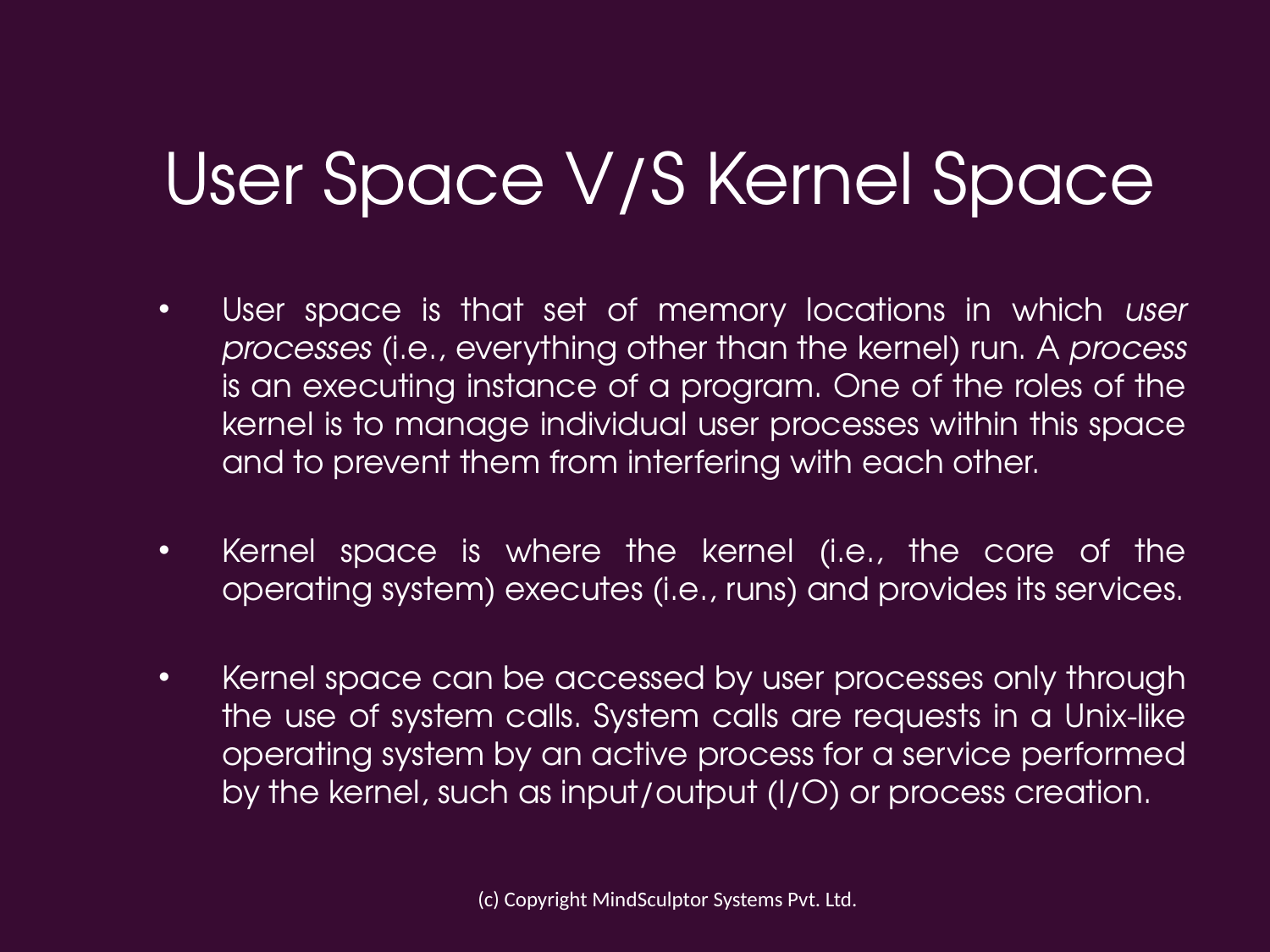

# User Space V/S Kernel Space
User space is that set of memory locations in which user processes (i.e., everything other than the kernel) run. A process is an executing instance of a program. One of the roles of the kernel is to manage individual user processes within this space and to prevent them from interfering with each other.

Kernel space is where the kernel (i.e., the core of the operating system) executes (i.e., runs) and provides its services.

Kernel space can be accessed by user processes only through the use of system calls. System calls are requests in a Unix-like operating system by an active process for a service performed by the kernel, such as input/output (I/O) or process creation.
(c) Copyright MindSculptor Systems Pvt. Ltd.